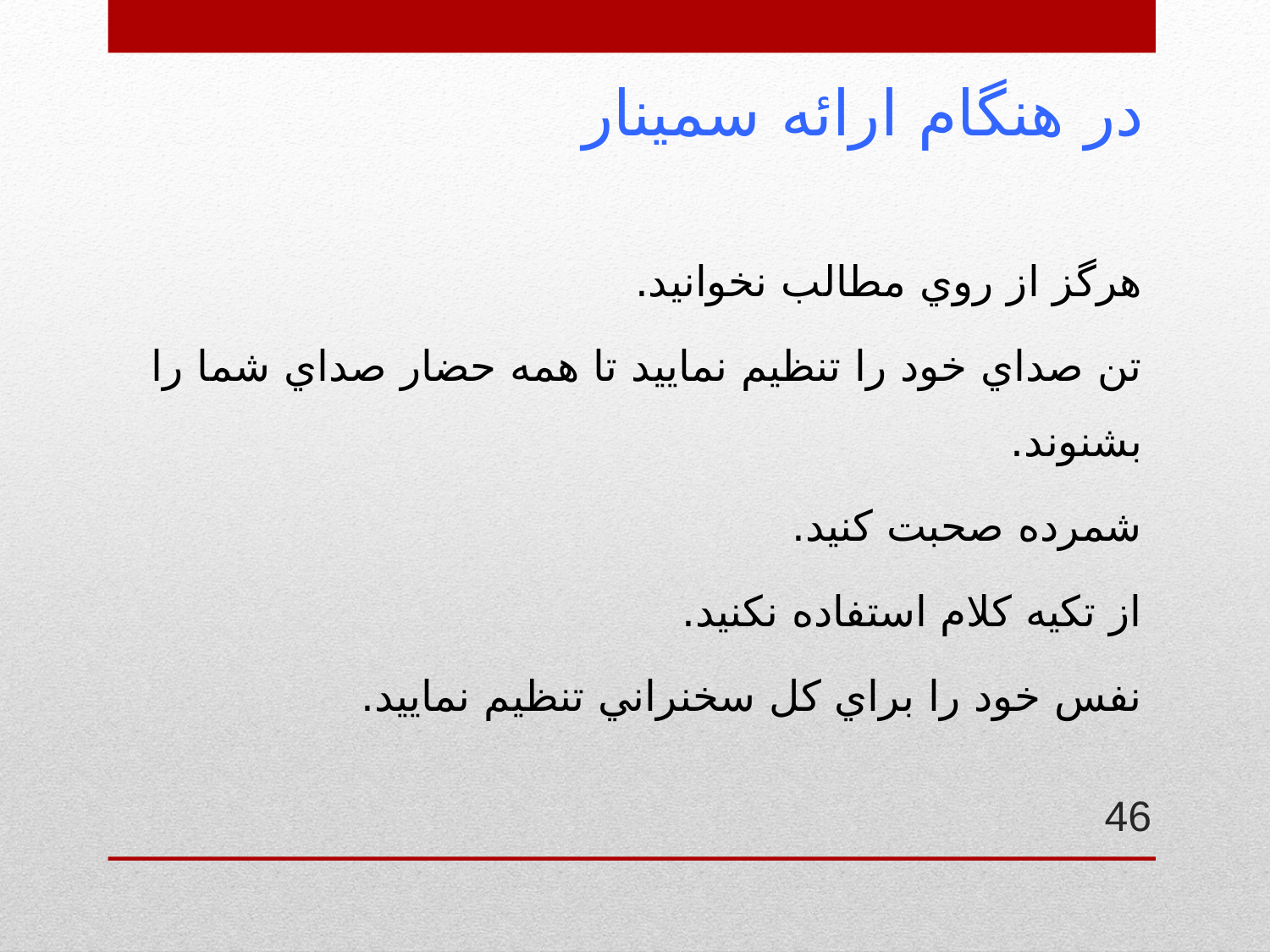

# در هنگام ارائه سمينار
هرگز از روي مطالب نخوانيد.
تن صداي خود را تنظيم نماييد تا همه حضار صداي شما را بشنوند.
شمرده صحبت کنيد.
از تکيه کلام استفاده نکنيد.
نفس خود را براي کل سخنراني تنظيم نماييد.

46